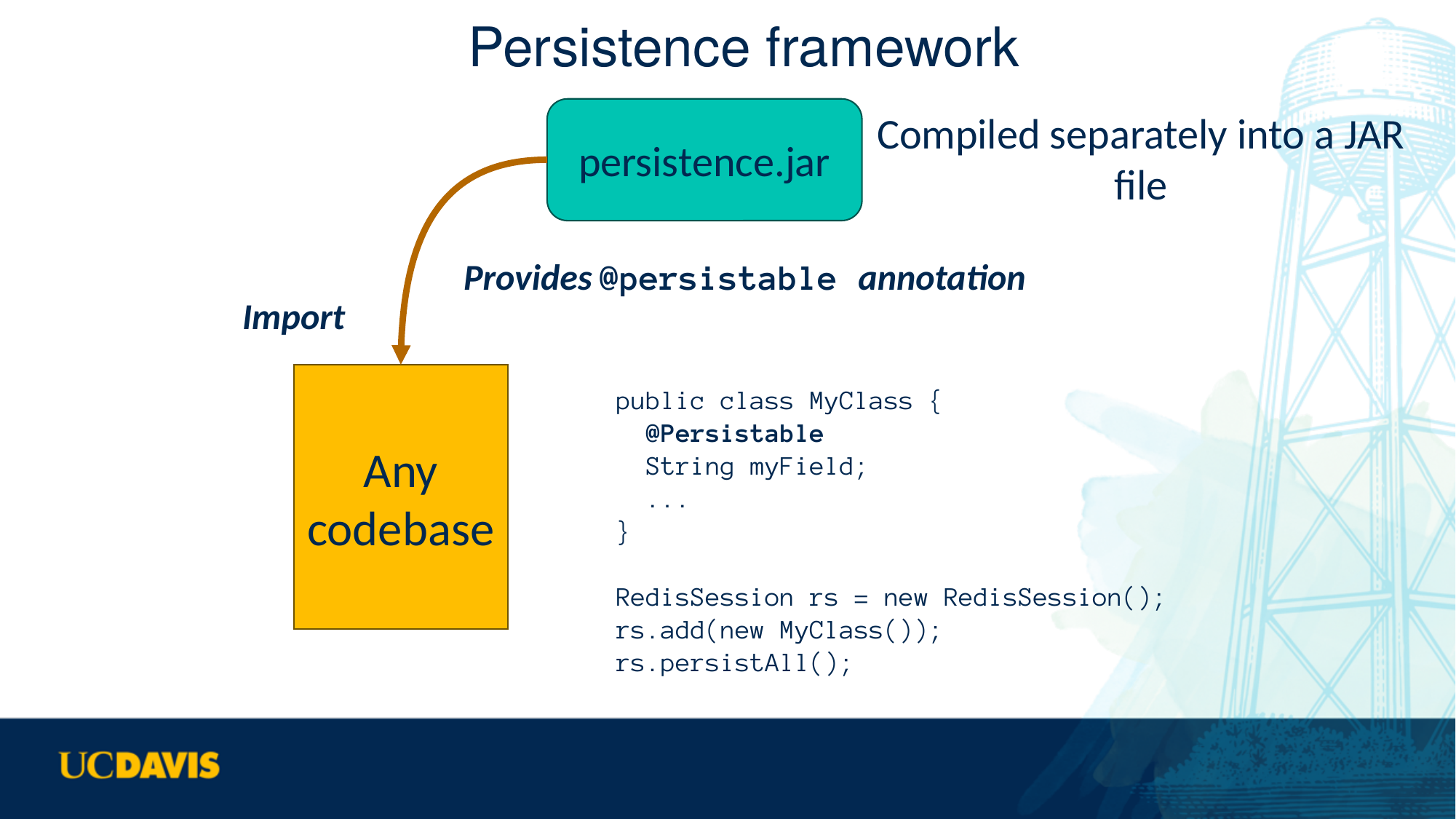

# Persistence framework
persistence.jar
Compiled separately into a JAR file
Provides @persistable annotation
Import
Any codebase
public class MyClass {
  @Persistable
  String myField;
  ...
}

RedisSession rs = new RedisSession();
rs.add(new MyClass());
rs.persistAll();